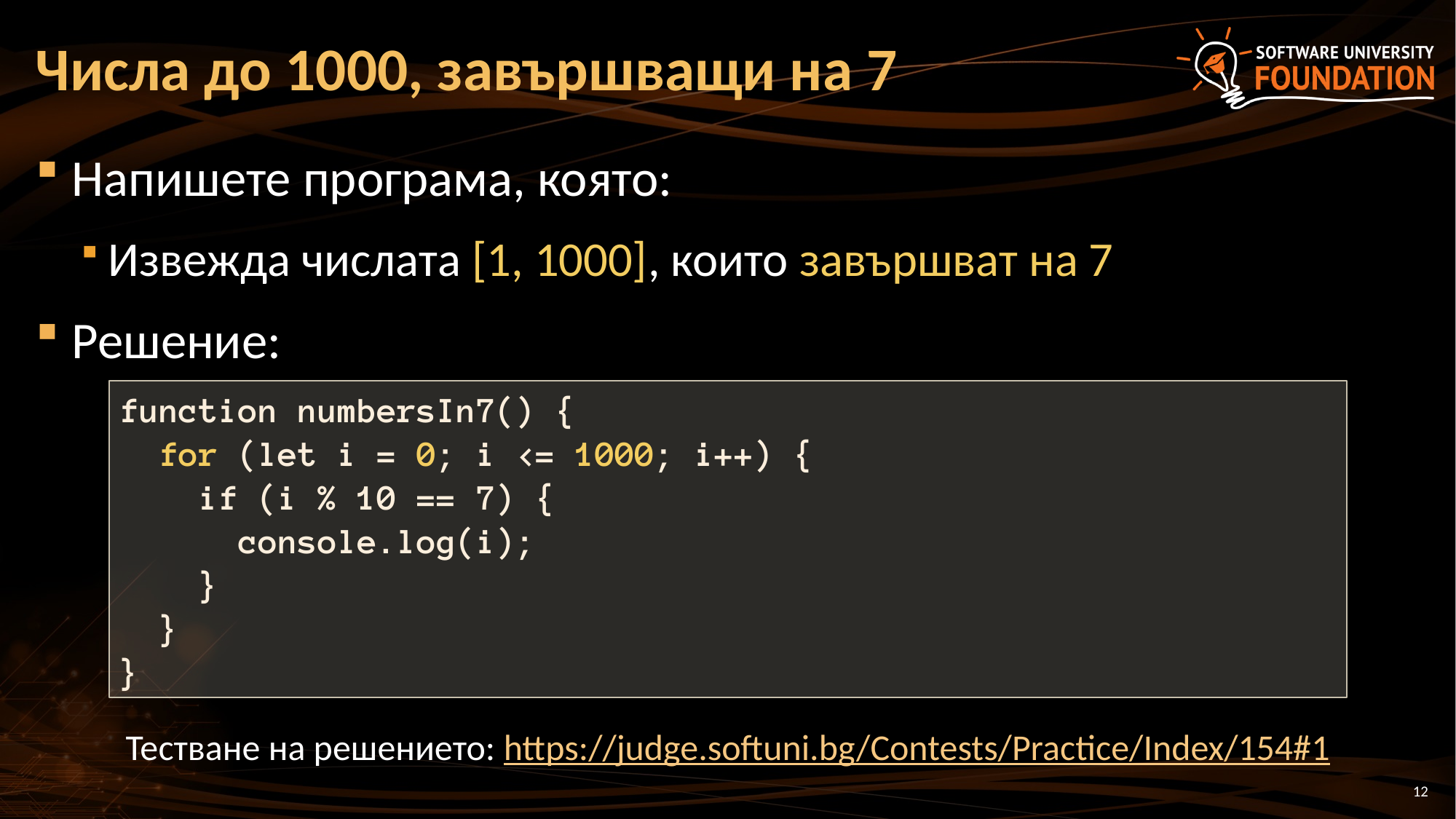

# Числа до 1000, завършващи на 7
Напишете програма, която:
Извежда числата [1, 1000], които завършват на 7
Решение:
function numbersIn7() {
  for (let i = 0; i <= 1000; i++) {
    if (i % 10 == 7) {
      console.log(i);
    }
  }
}
Тестване на решението: https://judge.softuni.bg/Contests/Practice/Index/154#1
12